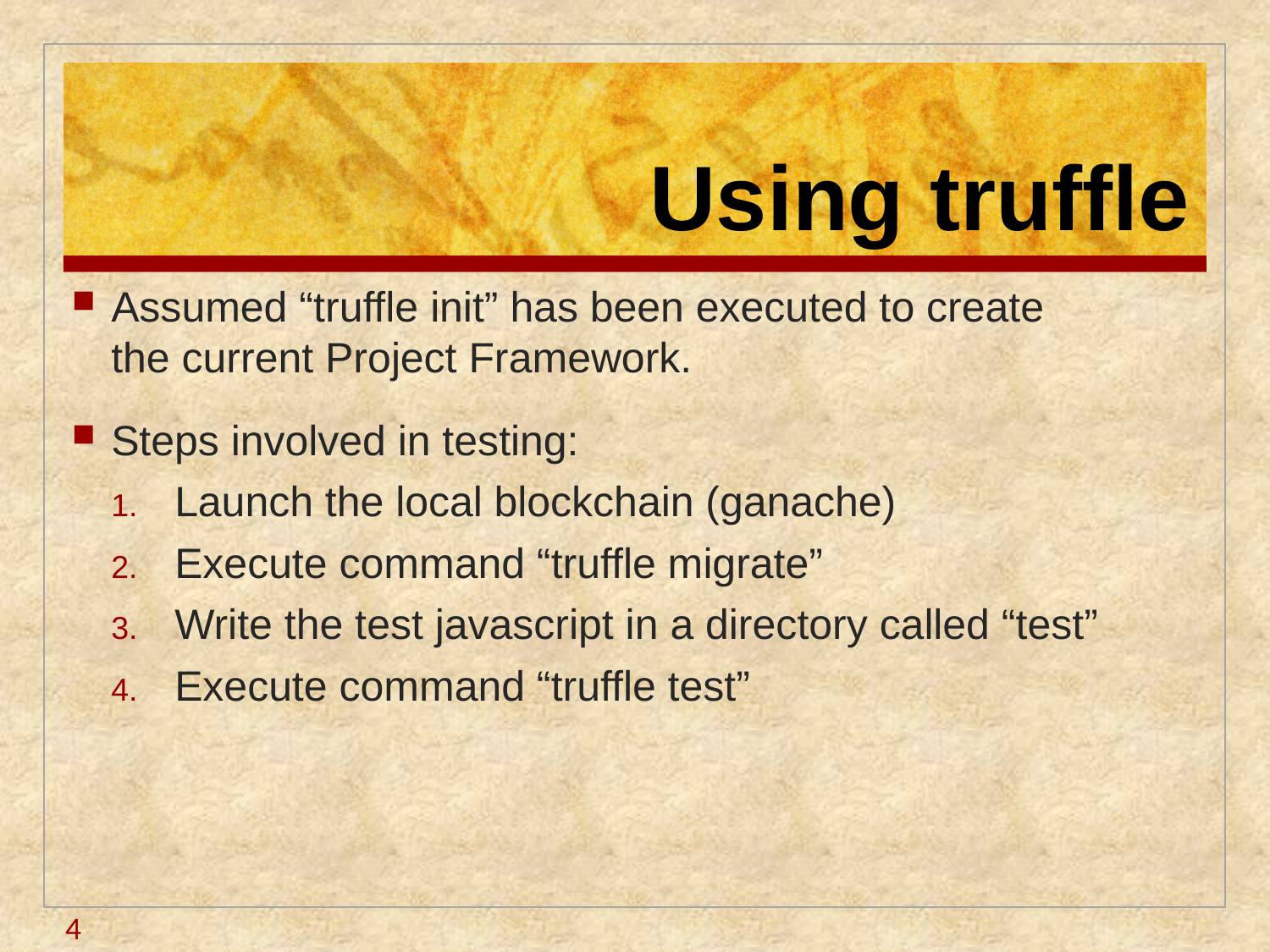

# Using truffle
Assumed “truffle init” has been executed to create the current Project Framework.
Steps involved in testing:
Launch the local blockchain (ganache)
Execute command “truffle migrate”
Write the test javascript in a directory called “test”
Execute command “truffle test”
4